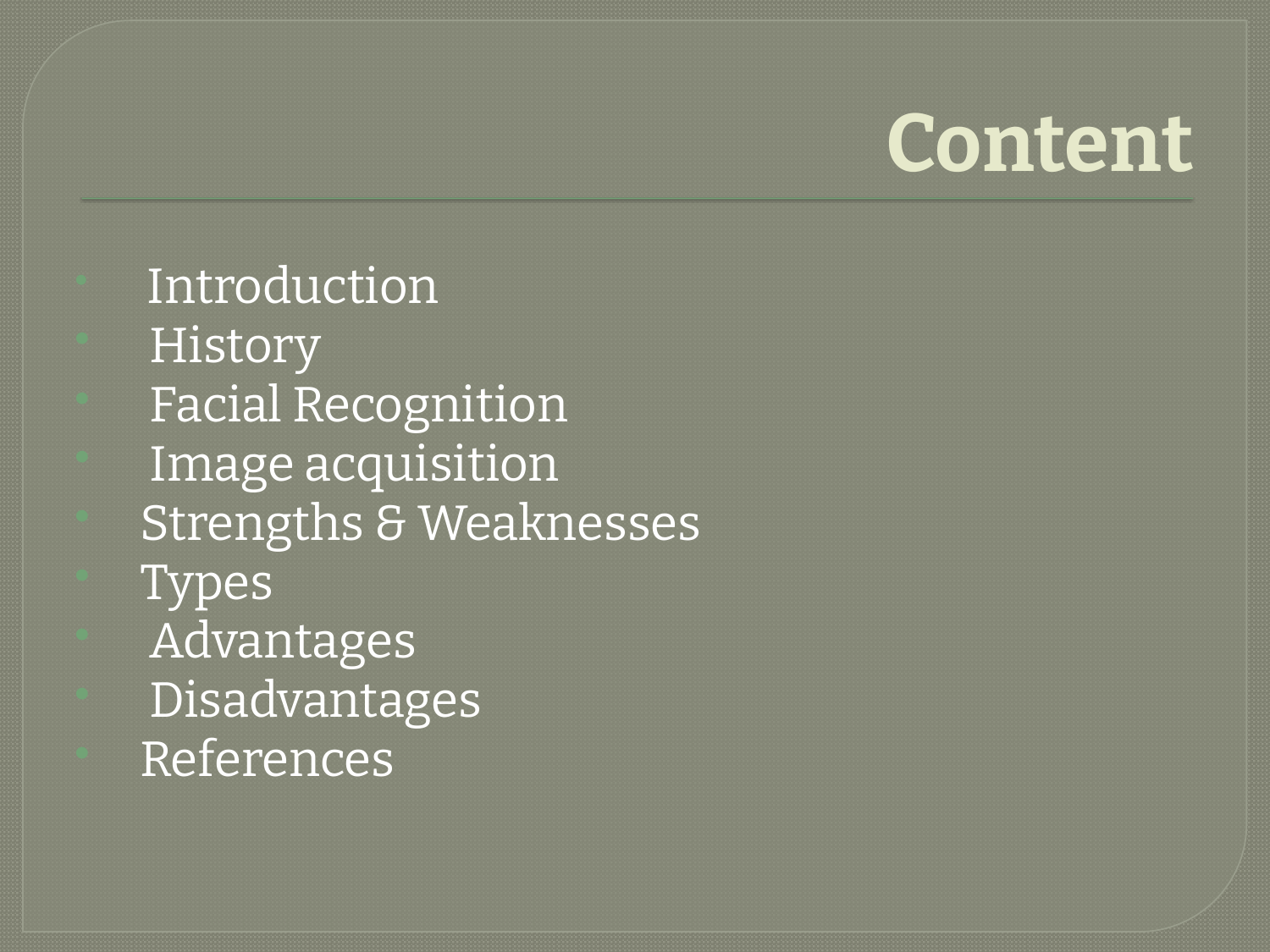

# Content
 Introduction
 History
 Facial Recognition
 Image acquisition
Strengths & Weaknesses
Types
 Advantages
 Disadvantages
References